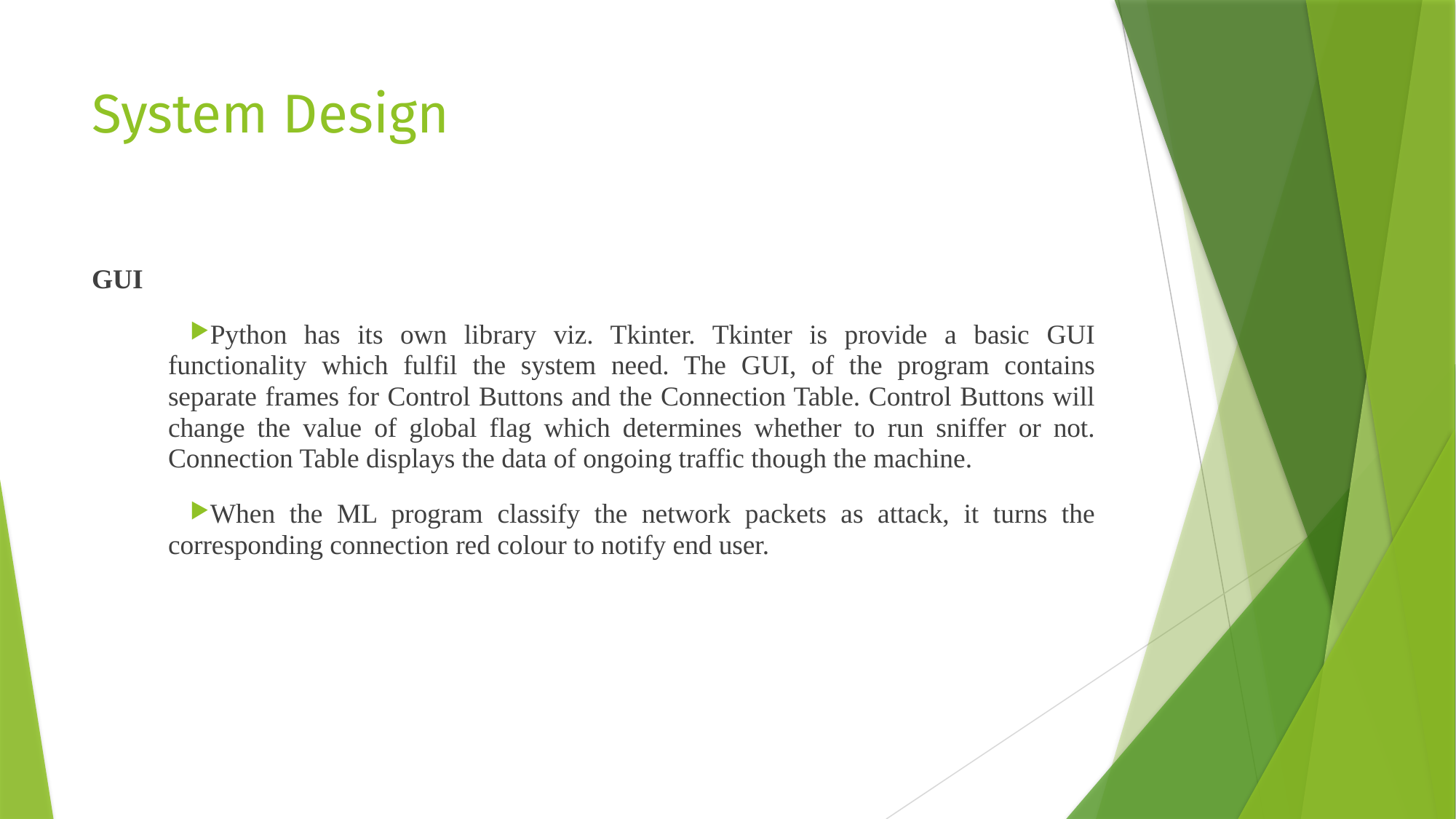

# System Design
GUI
Python has its own library viz. Tkinter. Tkinter is provide a basic GUI functionality which fulfil the system need. The GUI, of the program contains separate frames for Control Buttons and the Connection Table. Control Buttons will change the value of global flag which determines whether to run sniffer or not. Connection Table displays the data of ongoing traffic though the machine.
When the ML program classify the network packets as attack, it turns the corresponding connection red colour to notify end user.